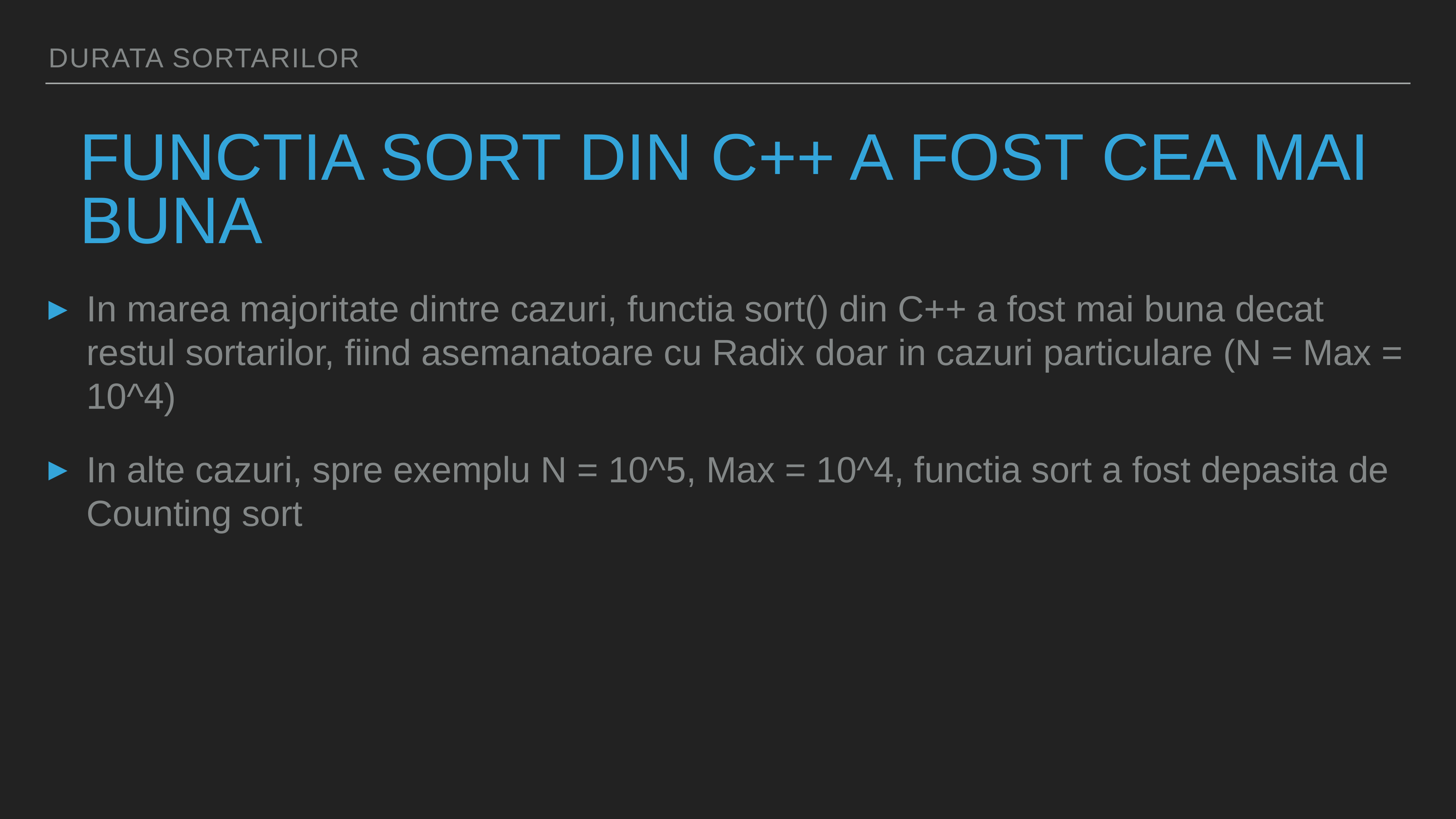

Durata sortarilor
Functia sort din c++ a fost cea mai buna
In marea majoritate dintre cazuri, functia sort() din C++ a fost mai buna decat restul sortarilor, fiind asemanatoare cu Radix doar in cazuri particulare (N = Max = 10^4)
In alte cazuri, spre exemplu N = 10^5, Max = 10^4, functia sort a fost depasita de Counting sort